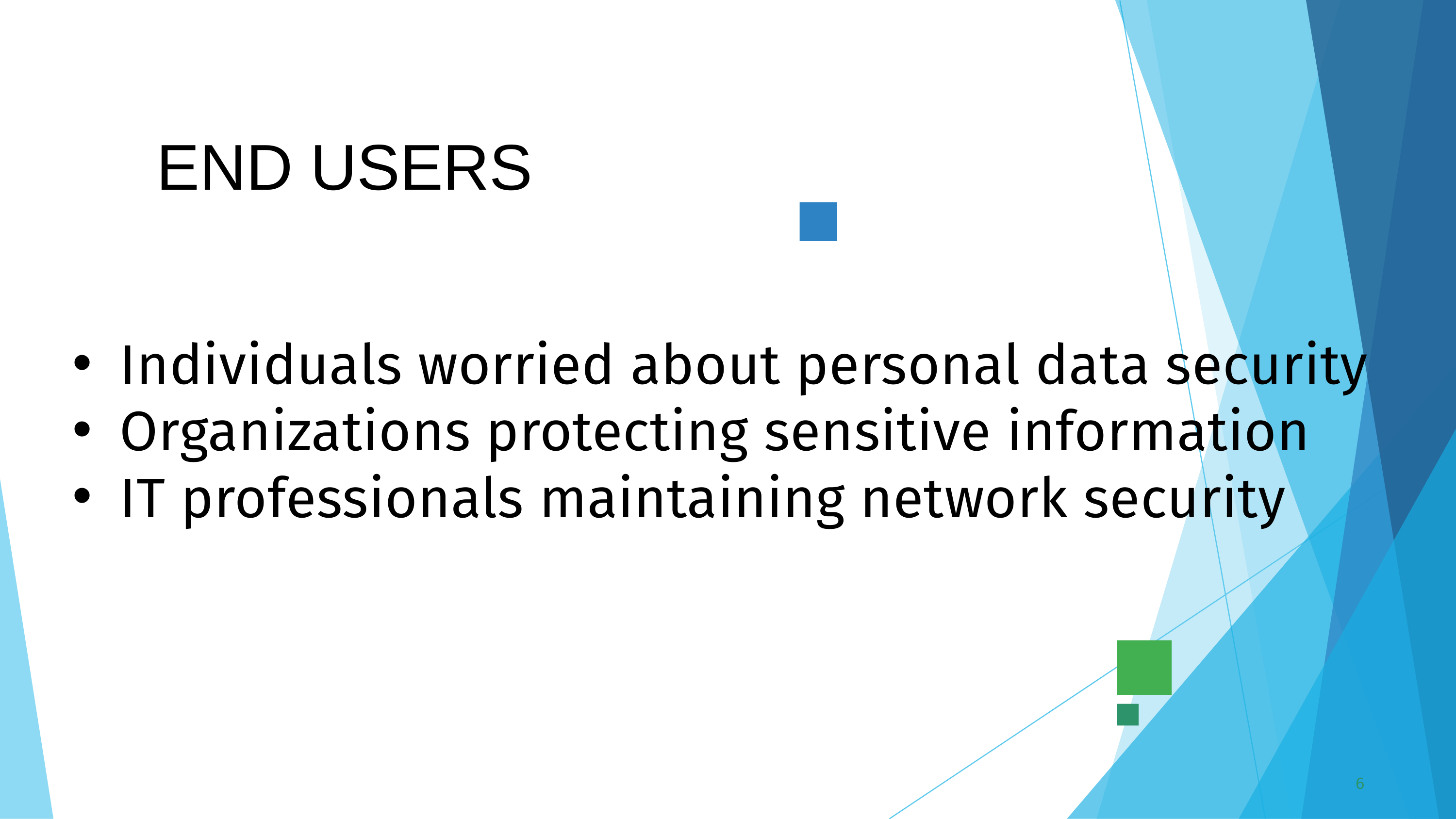

END USERS

Individuals worried about personal data security
Organizations protecting sensitive information
IT professionals maintaining network security

6